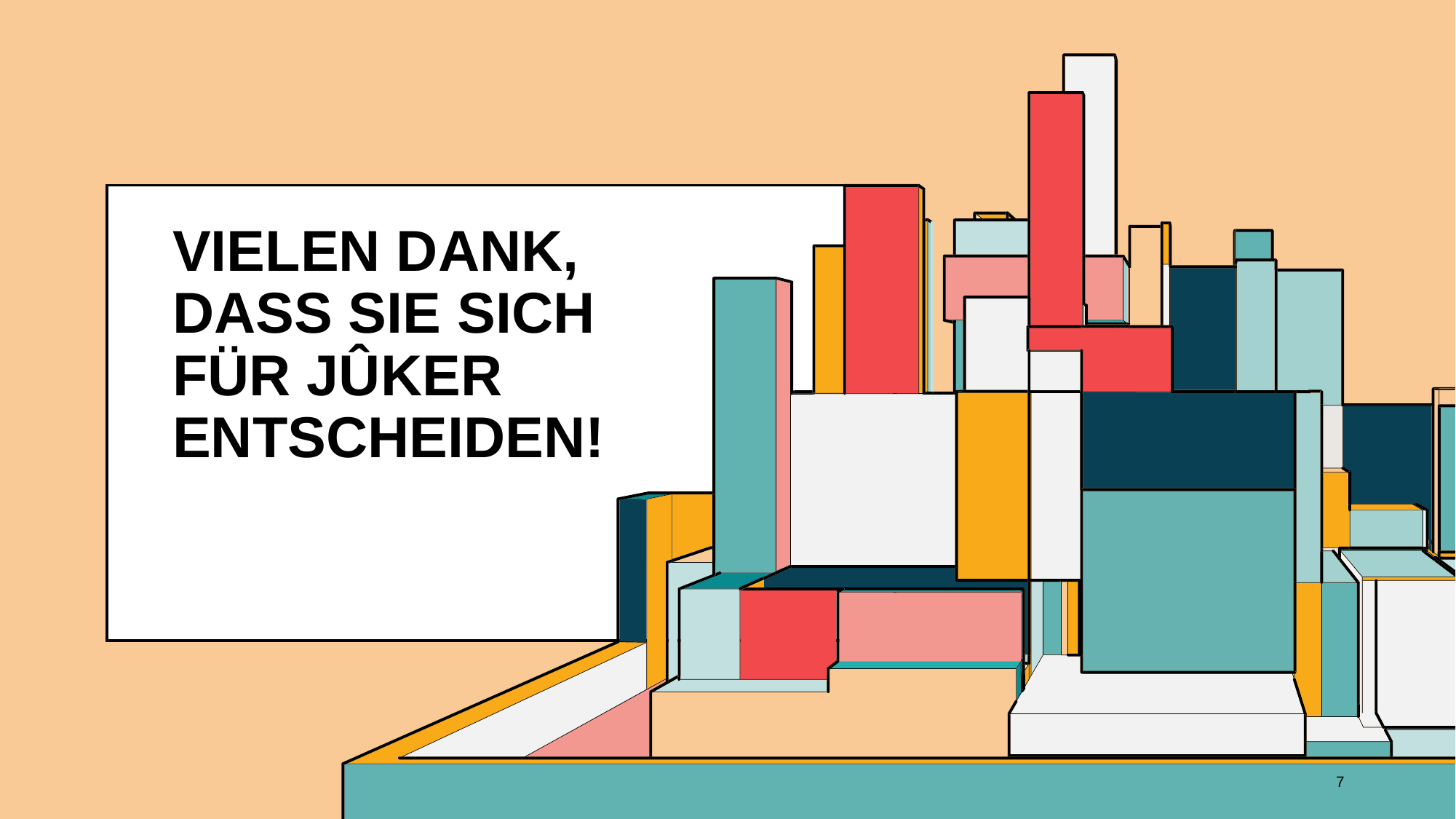

# Vielen Dank, dass sie sich für JÛKER entscheiden!
7